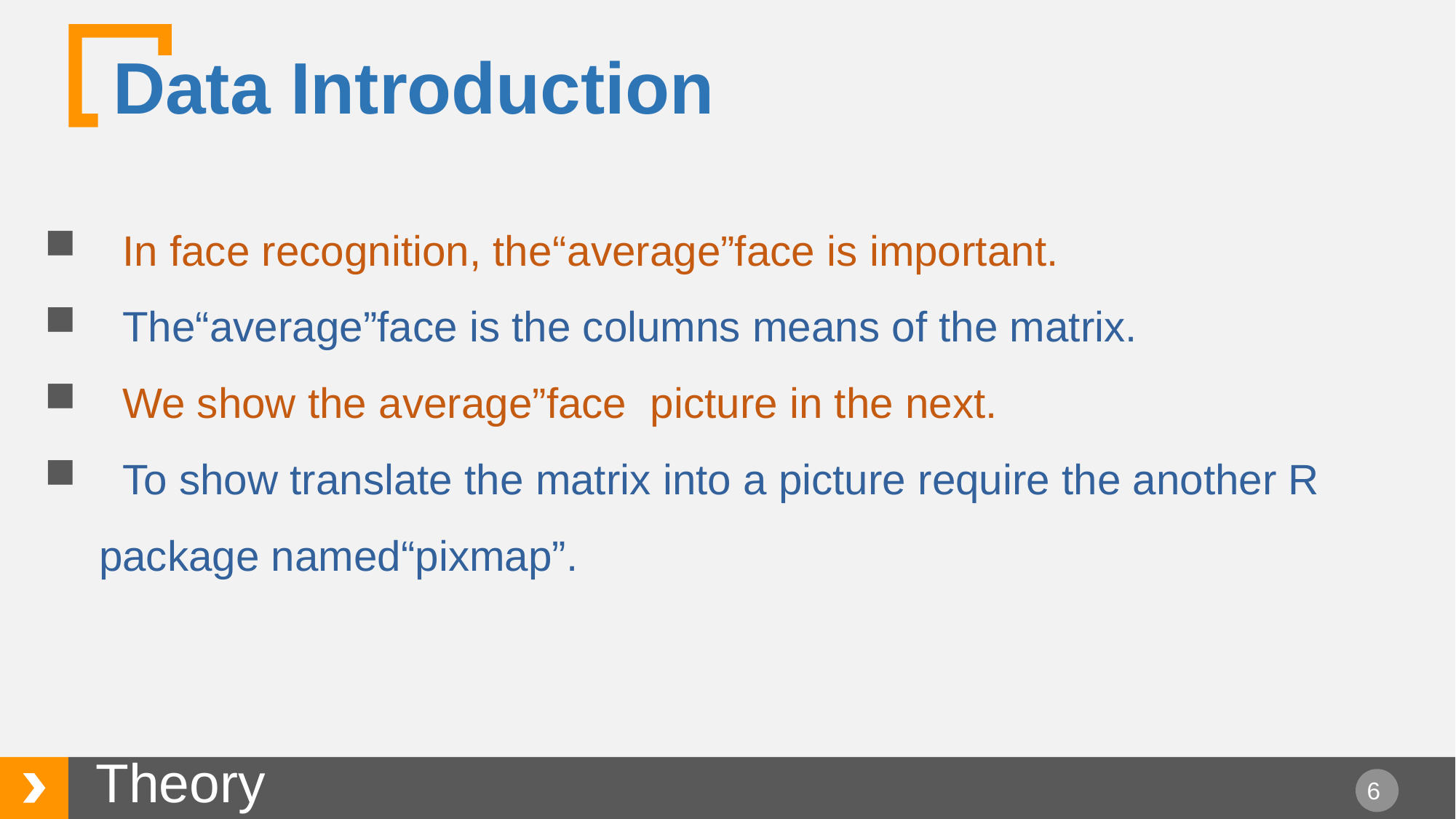

Data Introduction
  In face recognition, the“average”face is important.
  The“average”face is the columns means of the matrix.
  We show the average”face  picture in the next.
  To show translate the matrix into a picture require the another R package named“pixmap”.
Theory